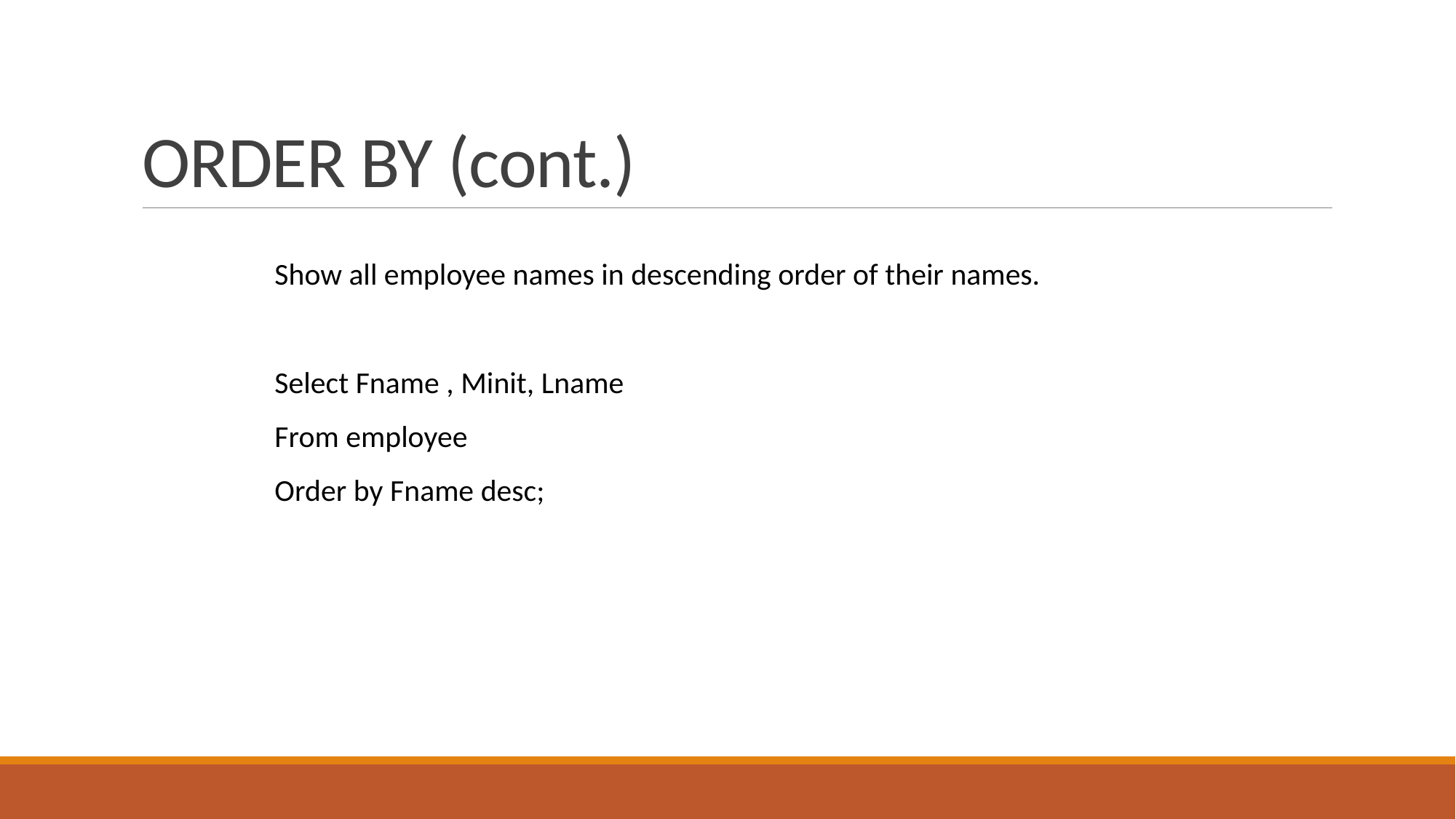

# ORDER BY (cont.)

Show all employee names in descending order of their names.

Select Fname , Minit, Lname
From employee
Order by Fname desc;